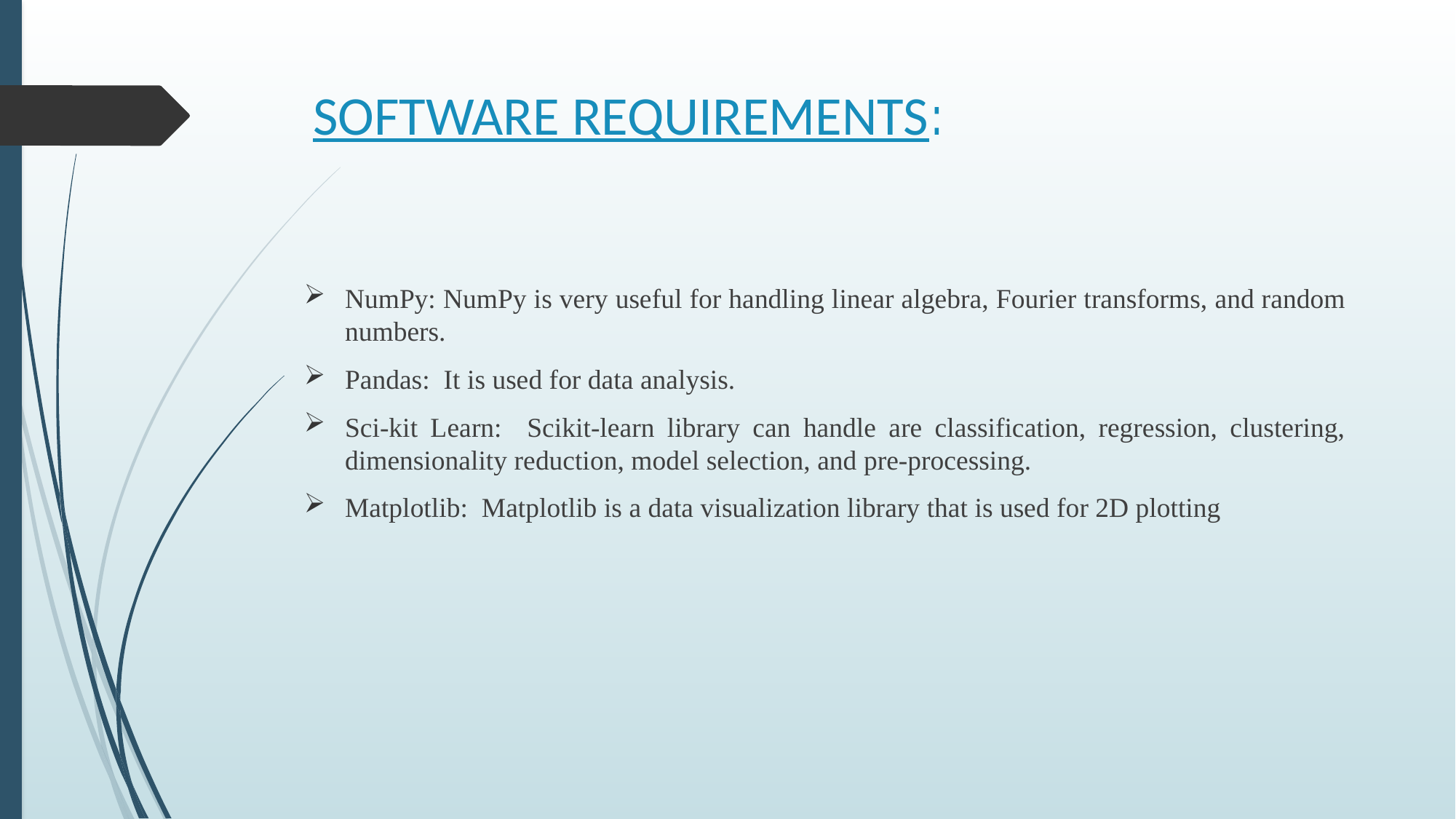

# SOFTWARE REQUIREMENTS:

NumPy: NumPy is very useful for handling linear algebra, Fourier transforms, and random numbers.
Pandas:  It is used for data analysis.
Sci-kit Learn:  Scikit-learn library can handle are classification, regression, clustering, dimensionality reduction, model selection, and pre-processing.
Matplotlib:  Matplotlib is a data visualization library that is used for 2D plotting